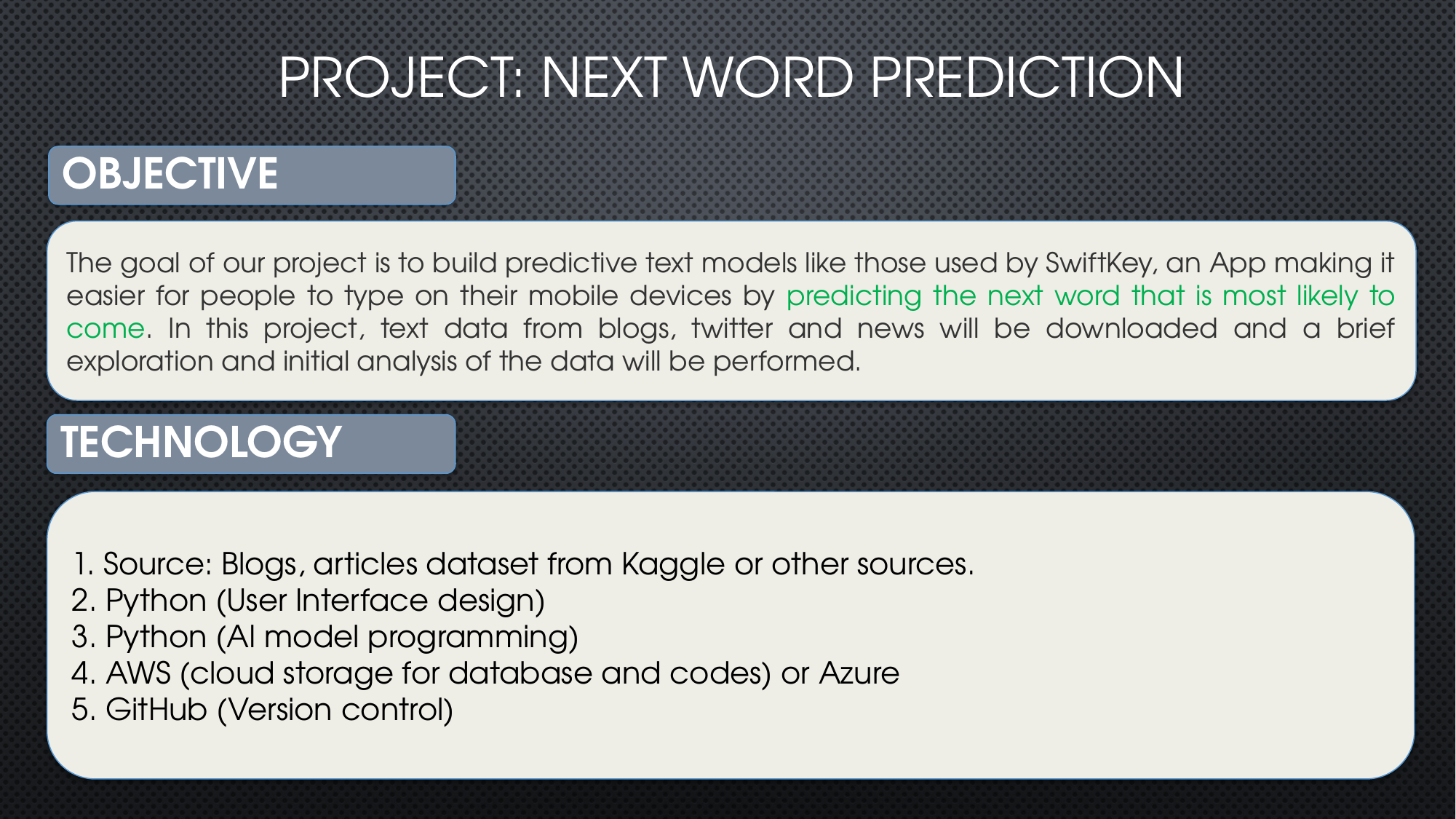

# Project: Next Word Prediction
OBJECTIVE
The goal of our project is to build predictive text models like those used by SwiftKey, an App making it easier for people to type on their mobile devices by predicting the next word that is most likely to come. In this project, text data from blogs, twitter and news will be downloaded and a brief exploration and initial analysis of the data will be performed.
TECHNOLOGY
1. Source: Blogs, articles dataset from Kaggle or other sources.
2. Python (User Interface design)
3. Python (AI model programming)
4. AWS (cloud storage for database and codes) or Azure
5. GitHub (Version control)